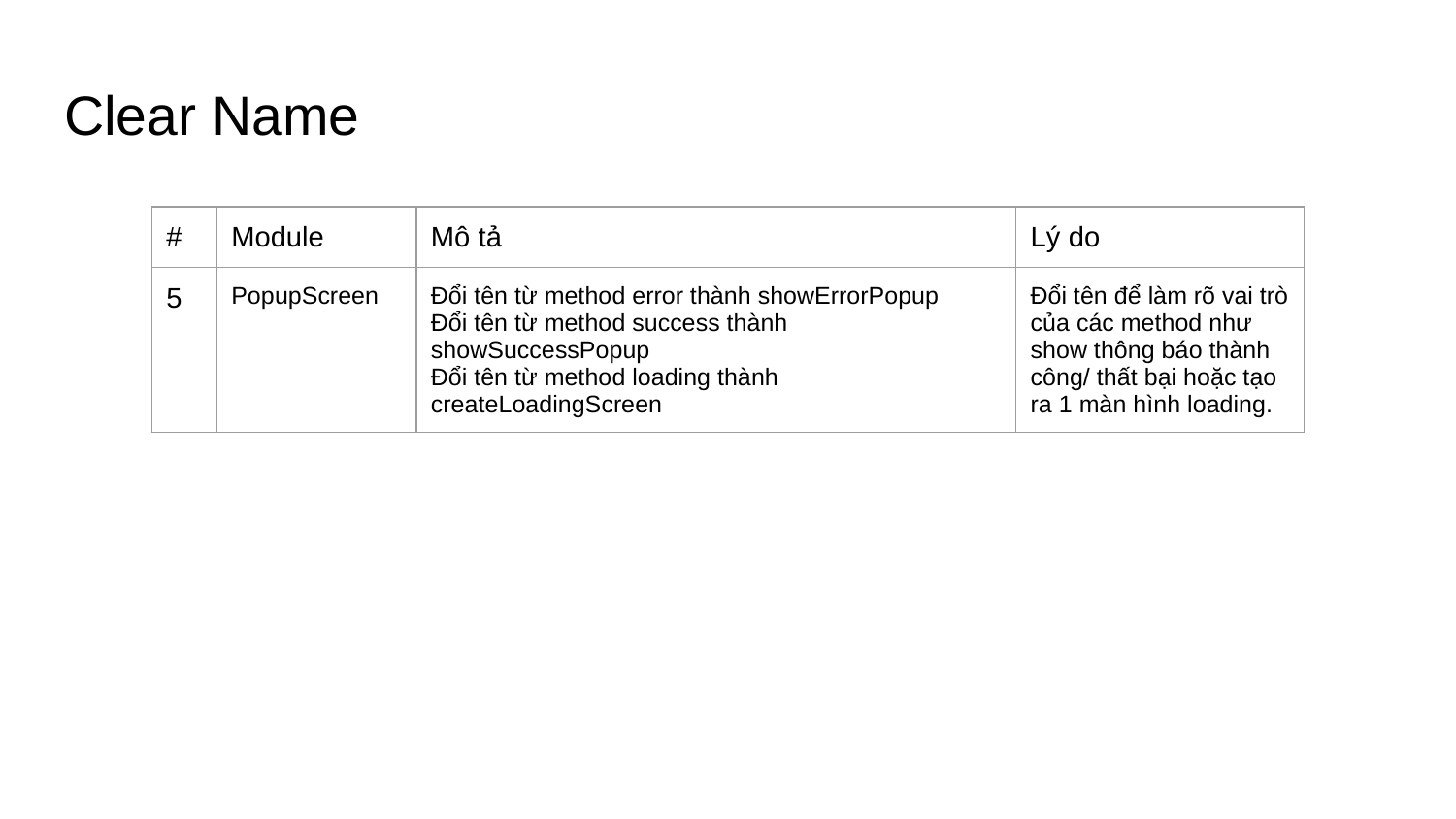

# Clear Name
| # | Module | Mô tả | Lý do |
| --- | --- | --- | --- |
| 5 | PopupScreen | Đổi tên từ method error thành showErrorPopup Đổi tên từ method success thành showSuccessPopup Đổi tên từ method loading thành createLoadingScreen | Đổi tên để làm rõ vai trò của các method như show thông báo thành công/ thất bại hoặc tạo ra 1 màn hình loading. |